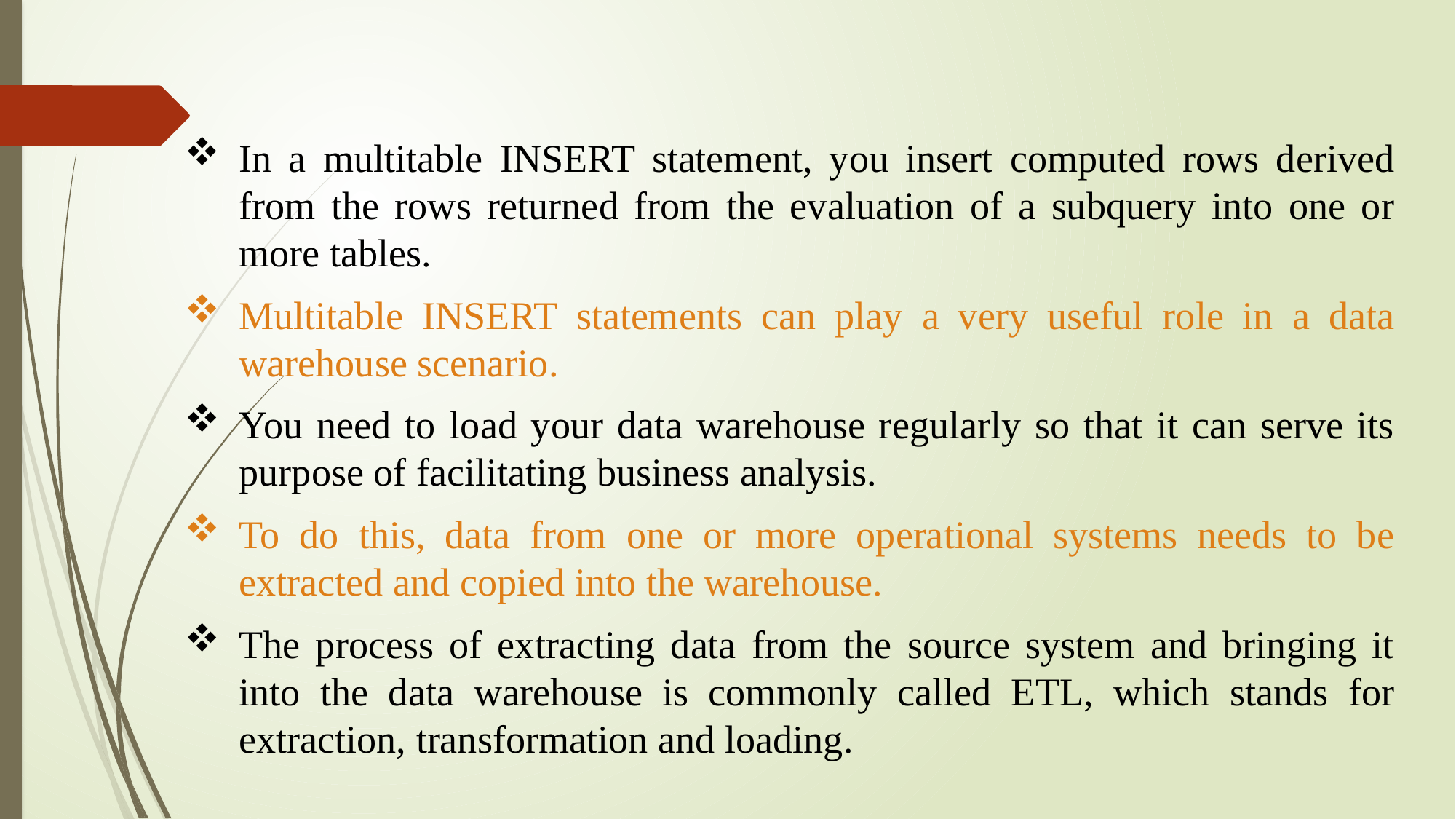

In a multitable INSERT statement, you insert computed rows derived from the rows returned from the evaluation of a subquery into one or more tables.
Multitable INSERT statements can play a very useful role in a data warehouse scenario.
You need to load your data warehouse regularly so that it can serve its purpose of facilitating business analysis.
To do this, data from one or more operational systems needs to be extracted and copied into the warehouse.
The process of extracting data from the source system and bringing it into the data warehouse is commonly called ETL, which stands for extraction, transformation and loading.